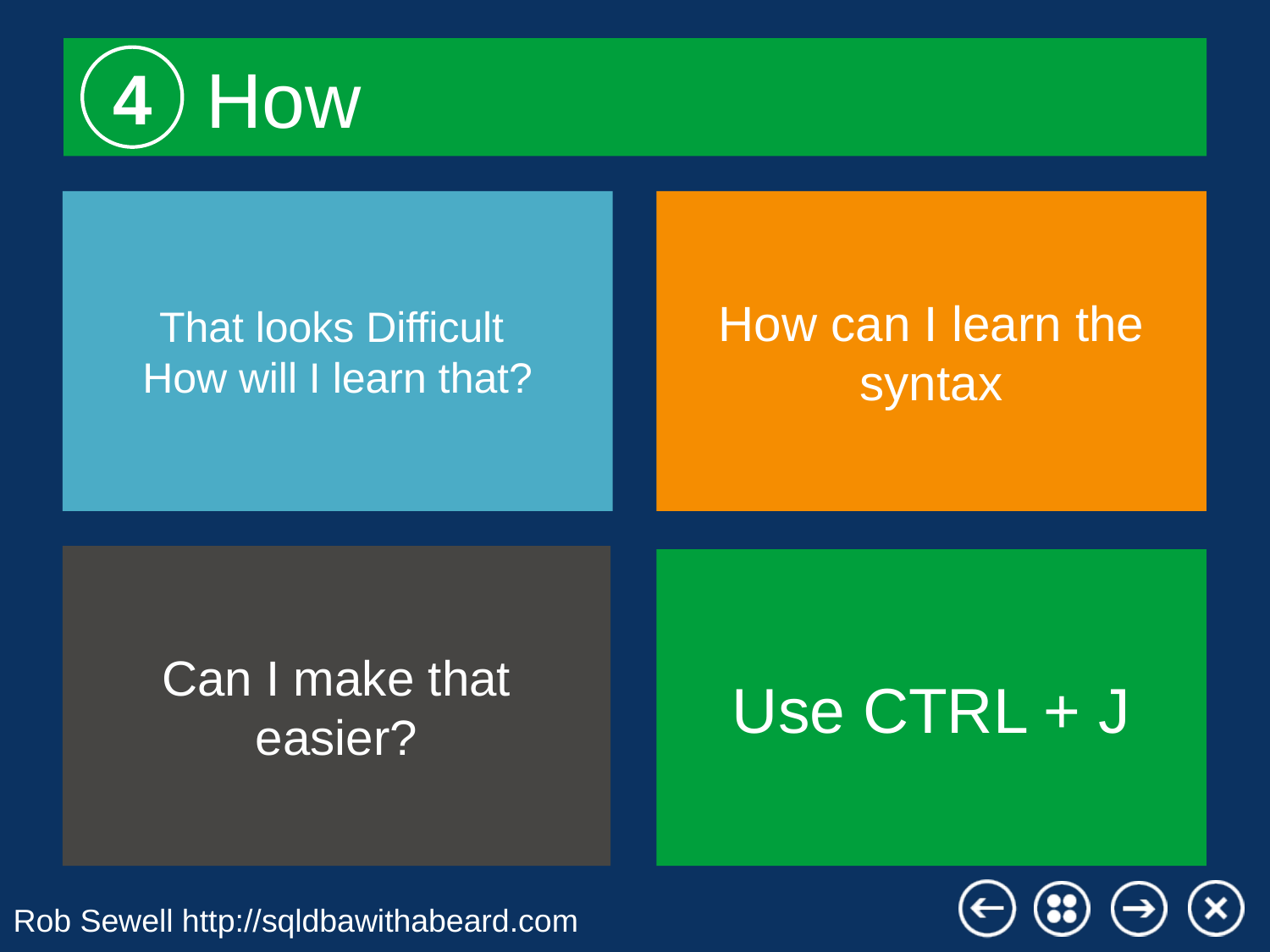

How
4
That looks Difficult
How will I learn that?
How can I learn the syntax
Can I make that easier?
Use CTRL + J